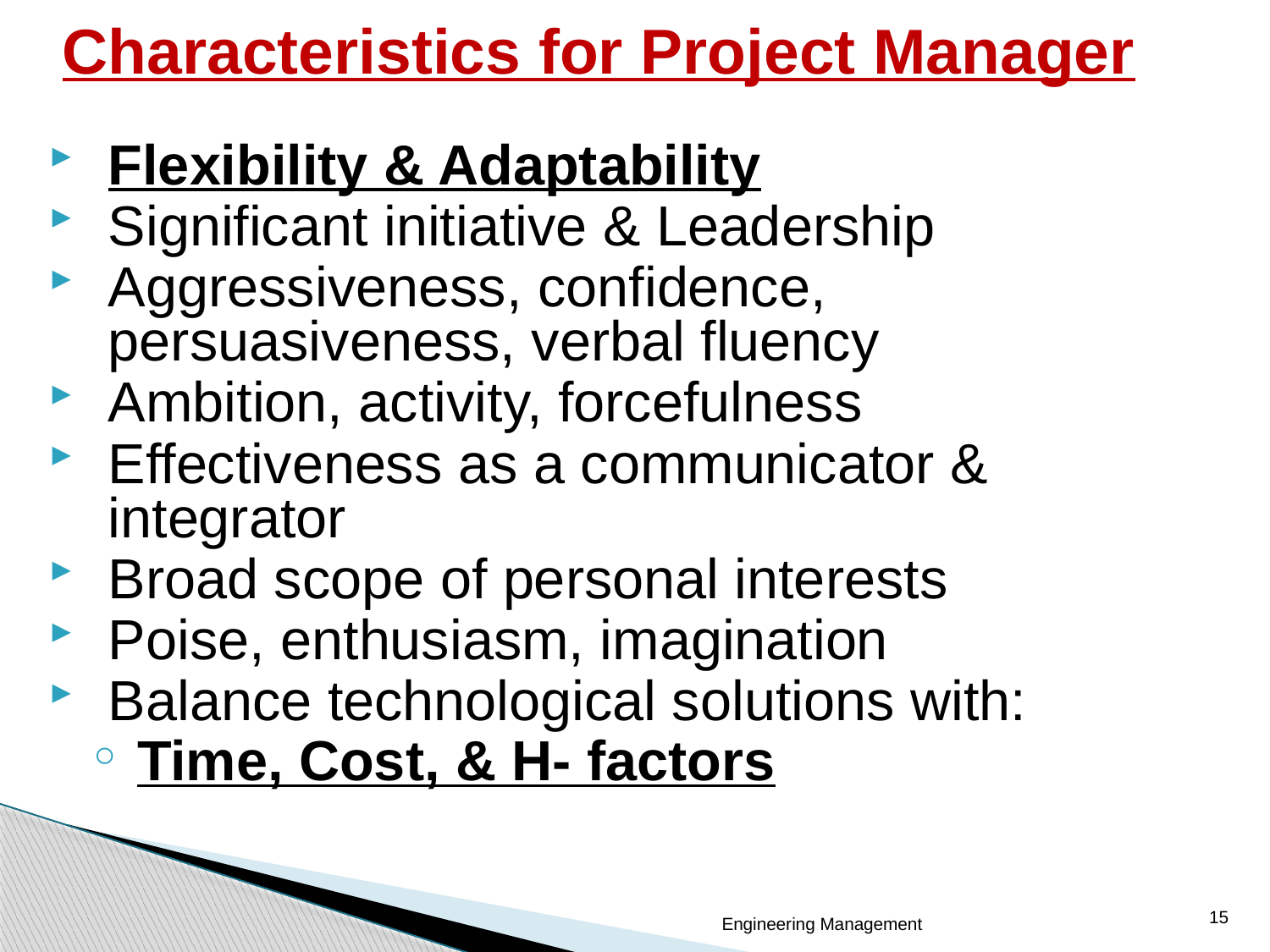

# Characteristics for Project Manager
Flexibility & Adaptability
Significant initiative & Leadership
Aggressiveness, confidence, persuasiveness, verbal fluency
Ambition, activity, forcefulness
Effectiveness as a communicator & integrator
Broad scope of personal interests
Poise, enthusiasm, imagination
Balance technological solutions with:
 Time, Cost, & H- factors

15
Engineering Management